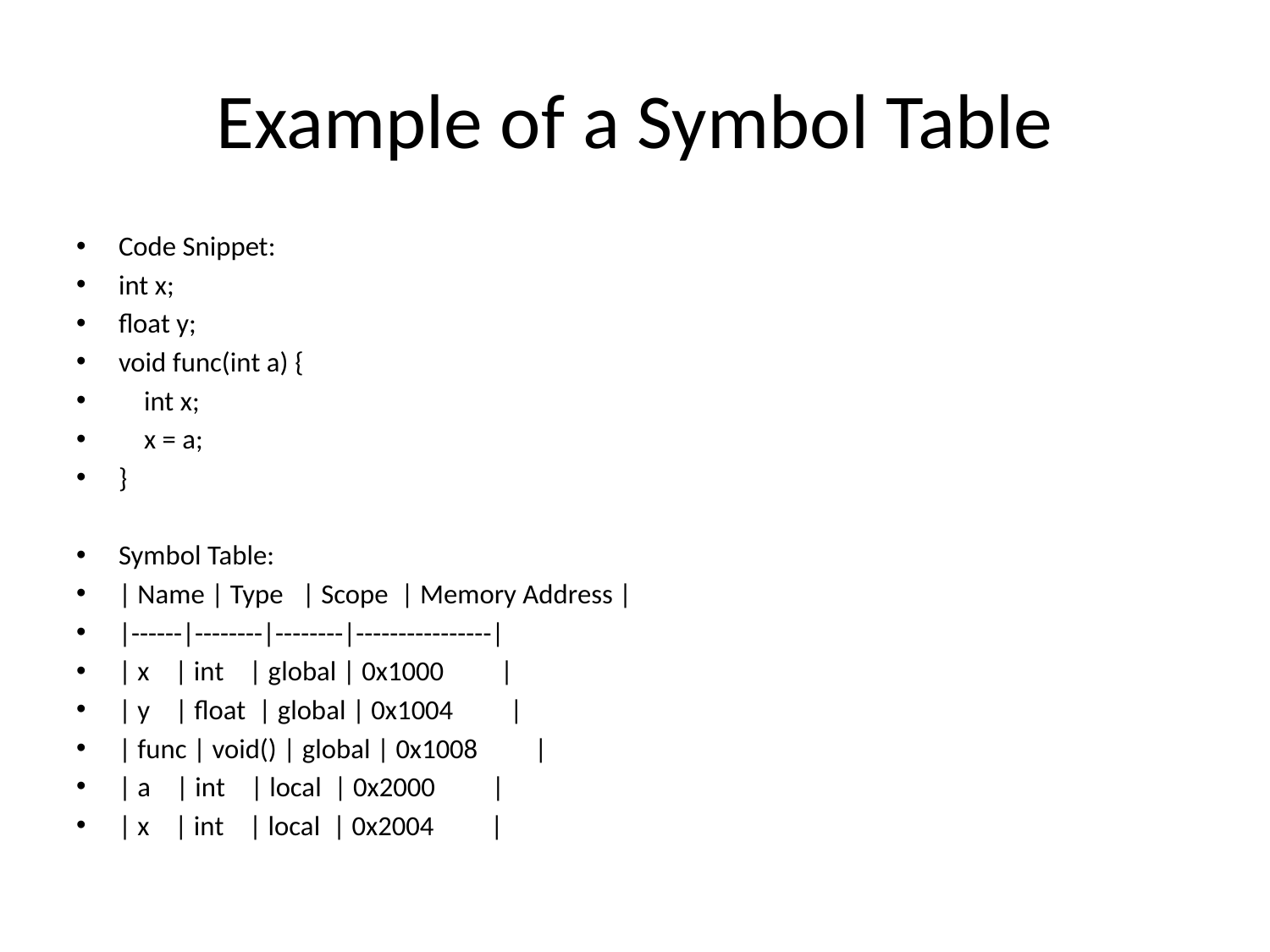

# Example of a Symbol Table
Code Snippet:
int x;
float y;
void func(int a) {
    int x;
    x = a;
}

Symbol Table:
| Name | Type   | Scope  | Memory Address |
|------|--------|--------|----------------|
| x    | int    | global | 0x1000         |
| y    | float  | global | 0x1004         |
| func | void() | global | 0x1008         |
| a    | int    | local  | 0x2000         |
| x    | int    | local  | 0x2004         |